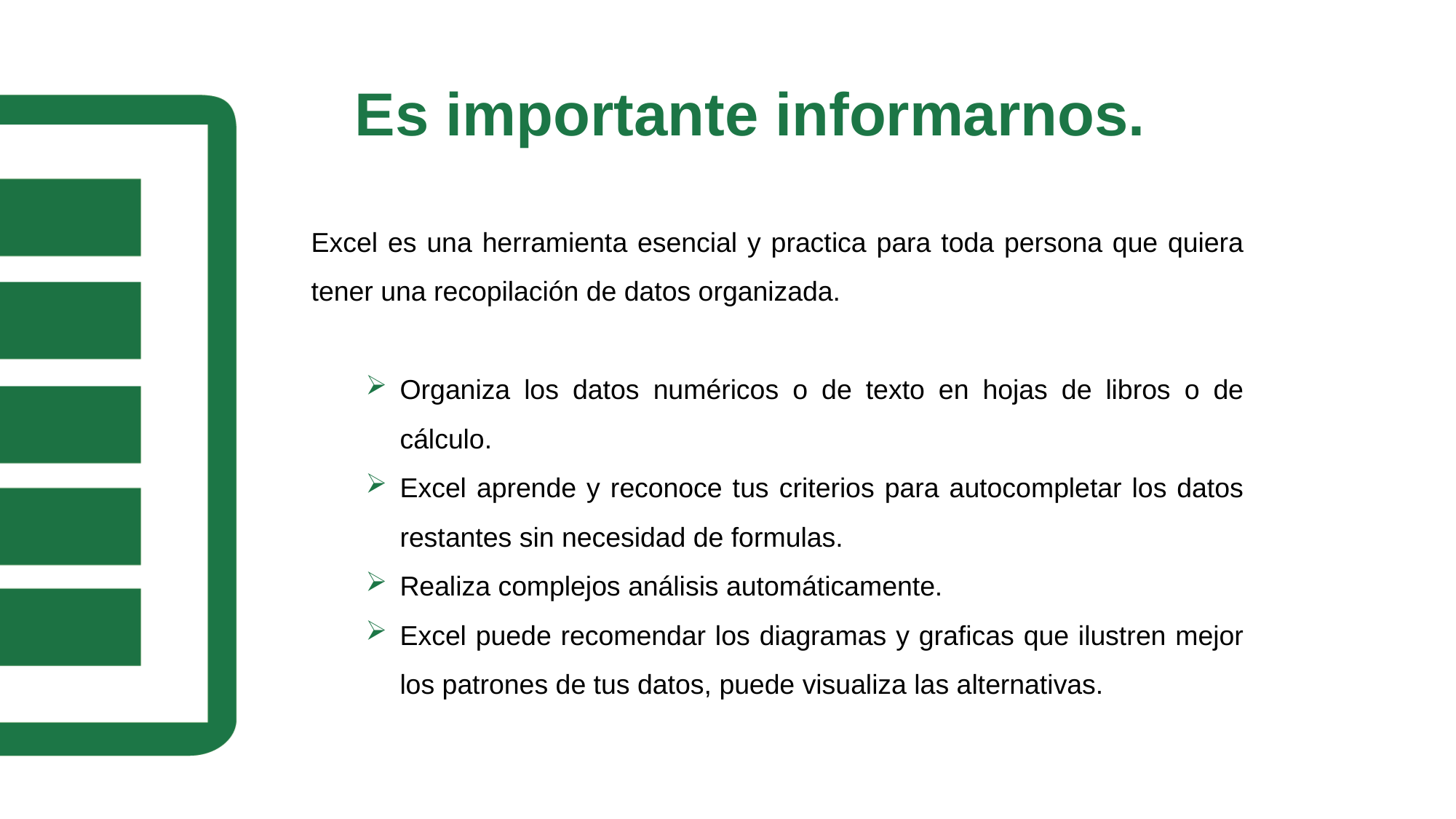

Es importante informarnos.
Excel es una herramienta esencial y practica para toda persona que quiera tener una recopilación de datos organizada.

Organiza los datos numéricos o de texto en hojas de libros o de cálculo.
Excel aprende y reconoce tus criterios para autocompletar los datos restantes sin necesidad de formulas.
Realiza complejos análisis automáticamente.
Excel puede recomendar los diagramas y graficas que ilustren mejor los patrones de tus datos, puede visualiza las alternativas.